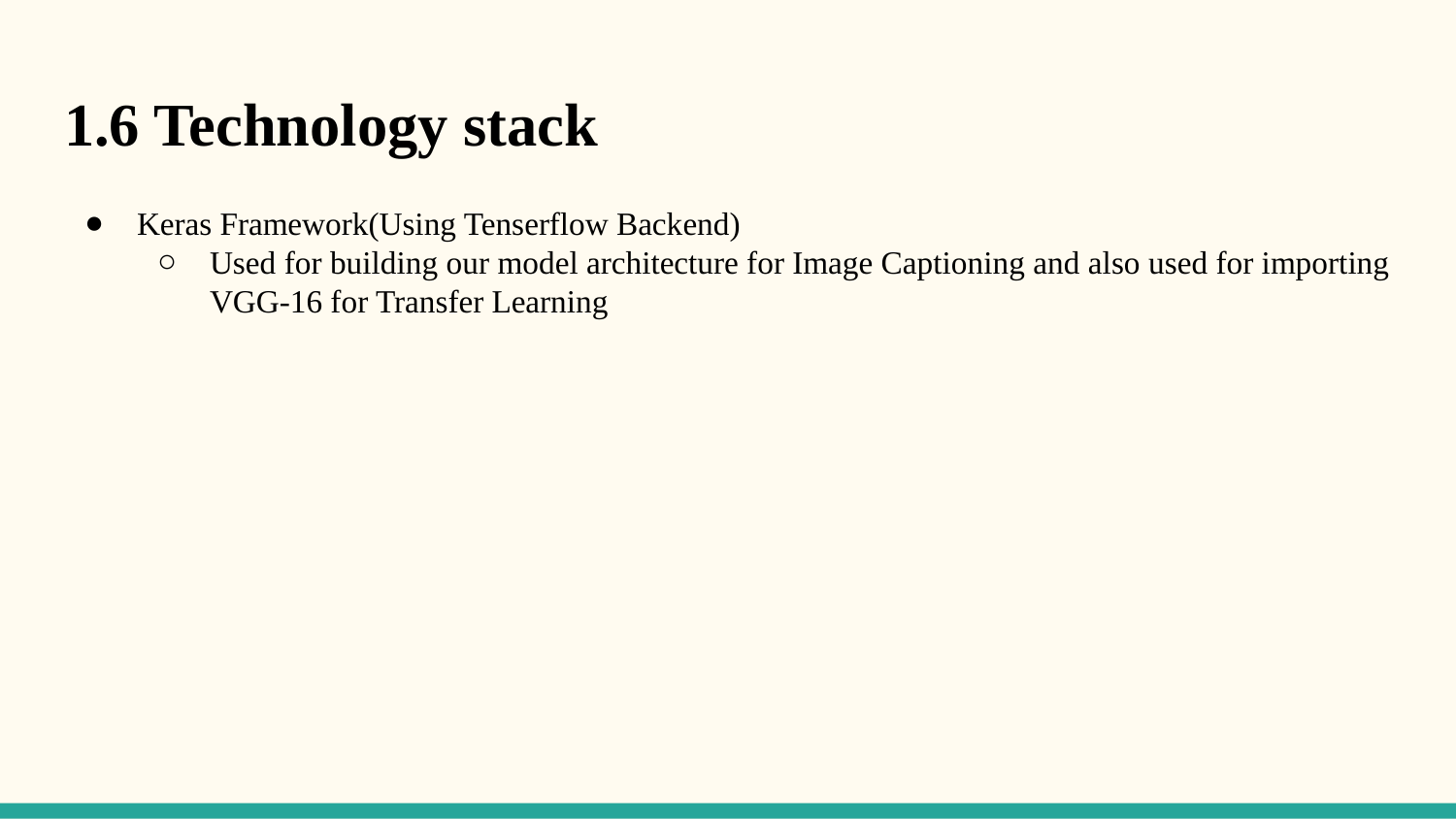

1.6 Technology stack
Keras Framework(Using Tenserflow Backend)
Used for building our model architecture for Image Captioning and also used for importing VGG-16 for Transfer Learning